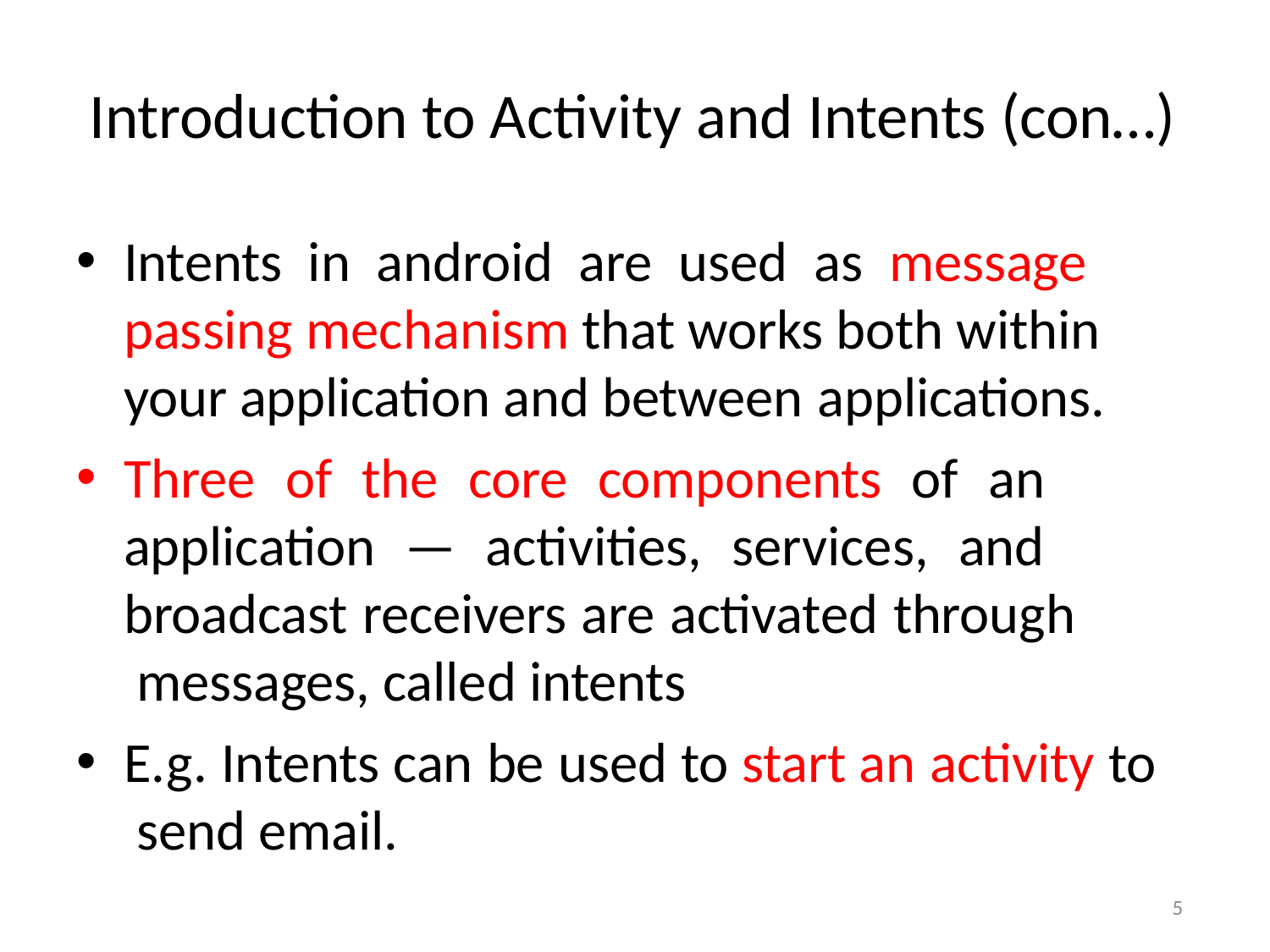

# Introduction to Activity and Intents (con…)
Intents in android are used as message  passing mechanism that works both within  your application and between applications.
Three of the core components of an  application — activities, services, and  broadcast receivers are activated through  messages, called intents
E.g. Intents can be used to start an activity to  send email.
5